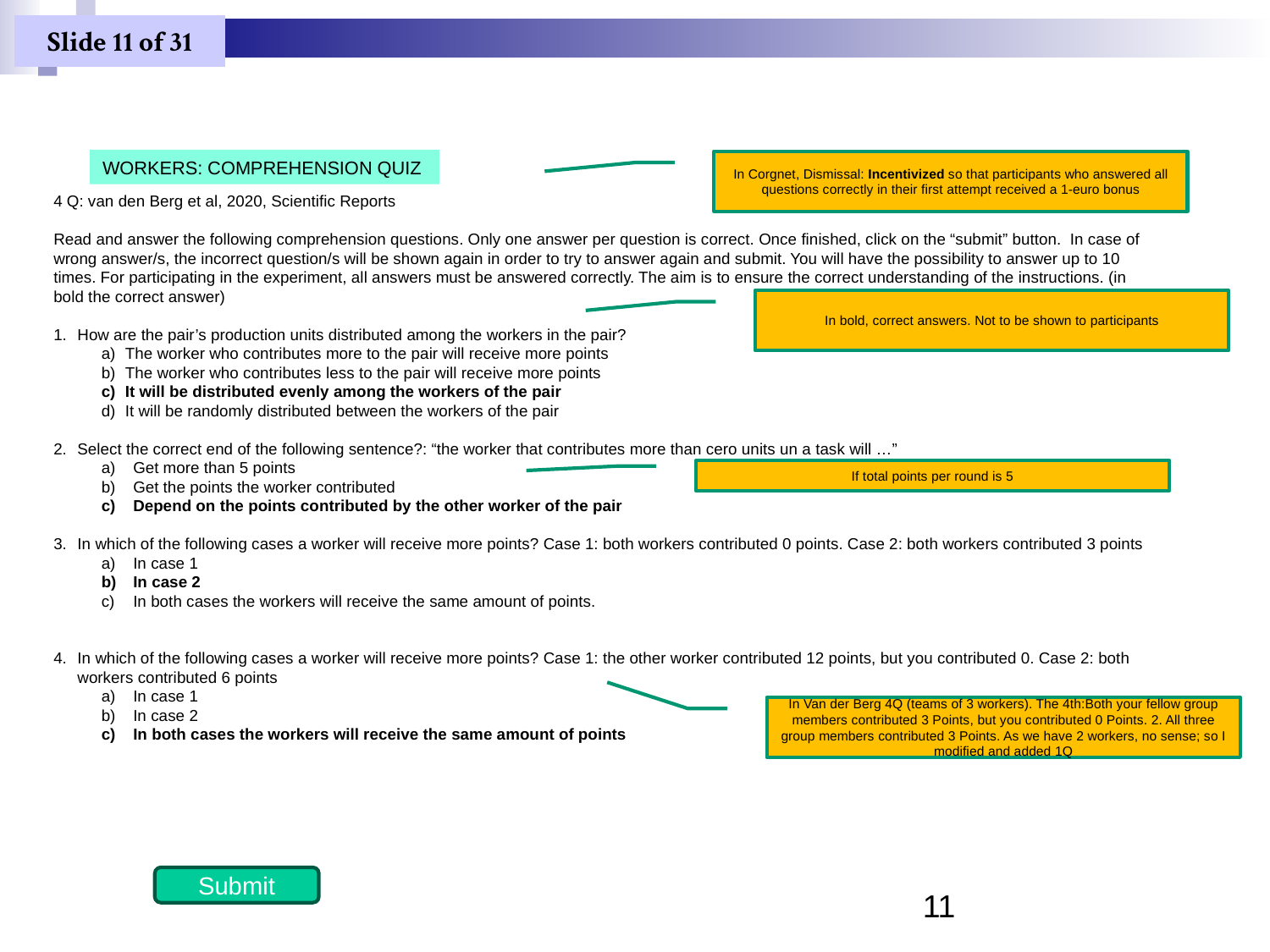

WORKERS: COMPREHENSION QUIZ
In Corgnet, Dismissal: Incentivized so that participants who answered all questions correctly in their first attempt received a 1-euro bonus
4 Q: van den Berg et al, 2020, Scientific Reports

Read and answer the following comprehension questions. Only one answer per question is correct. Once finished, click on the “submit” button.  In case of wrong answer/s, the incorrect question/s will be shown again in order to try to answer again and submit. You will have the possibility to answer up to 10 times. For participating in the experiment, all answers must be answered correctly. The aim is to ensure the correct understanding of the instructions. (in bold the correct answer)

How are the pair’s production units distributed among the workers in the pair?
The worker who contributes more to the pair will receive more points
The worker who contributes less to the pair will receive more points
It will be distributed evenly among the workers of the pair
It will be randomly distributed between the workers of the pair

Select the correct end of the following sentence?: “the worker that contributes more than cero units un a task will …”
Get more than 5 points
Get the points the worker contributed
Depend on the points contributed by the other worker of the pair

In which of the following cases a worker will receive more points? Case 1: both workers contributed 0 points. Case 2: both workers contributed 3 points
In case 1
In case 2
In both cases the workers will receive the same amount of points.

In which of the following cases a worker will receive more points? Case 1: the other worker contributed 12 points, but you contributed 0. Case 2: both workers contributed 6 points
In case 1
In case 2
In both cases the workers will receive the same amount of points

In bold, correct answers. Not to be shown to participants
If total points per round is 5
In Van der Berg 4Q (teams of 3 workers). The 4th:Both your fellow group members contributed 3 Points, but you contributed 0 Points. 2. All three group members contributed 3 Points. As we have 2 workers, no sense; so I modified and added 1Q
Submit
11